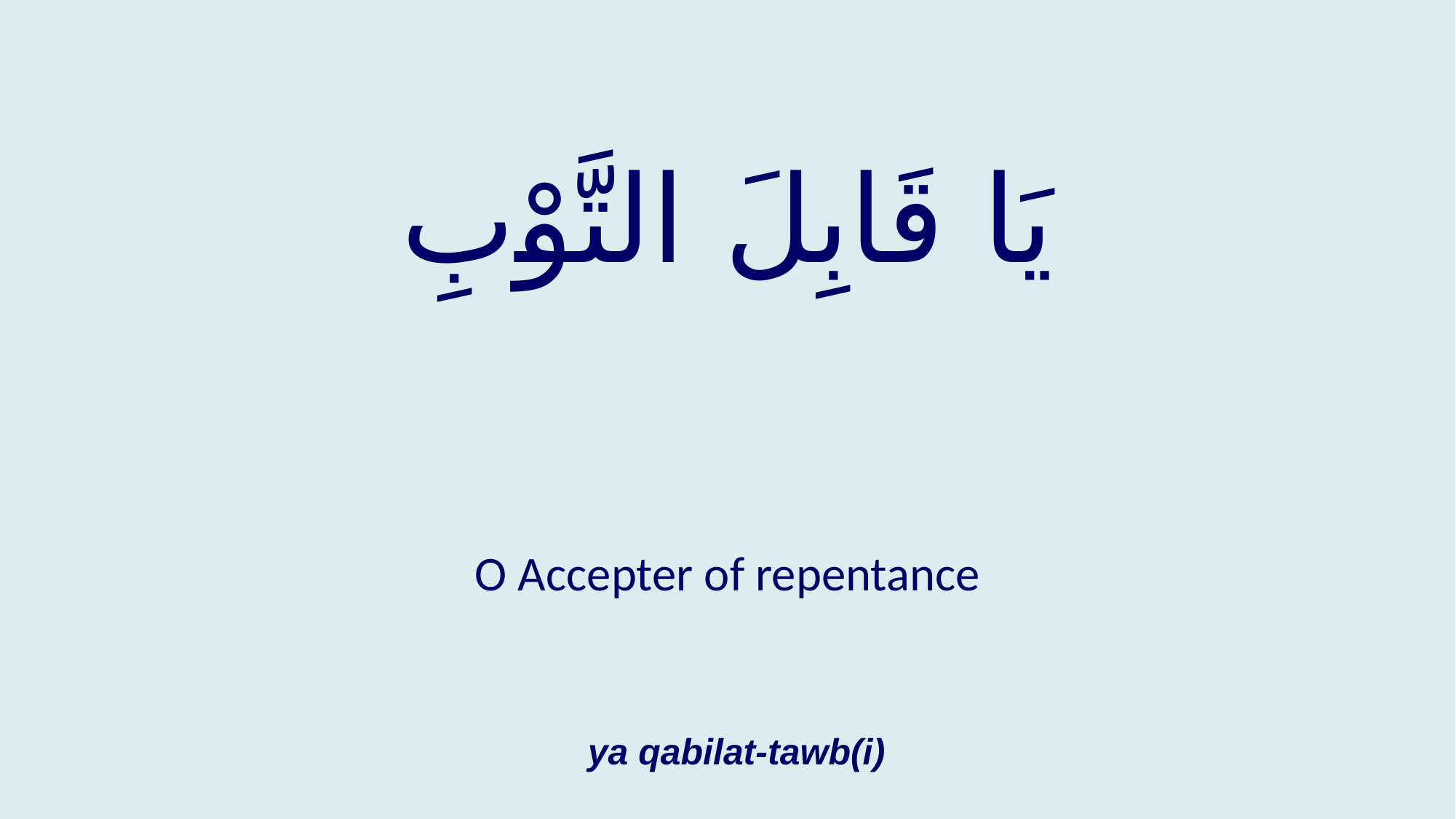

# يَا قَابِلَ التَّوْبِ
O Accepter of repentance
ya qabilat-tawb(i)